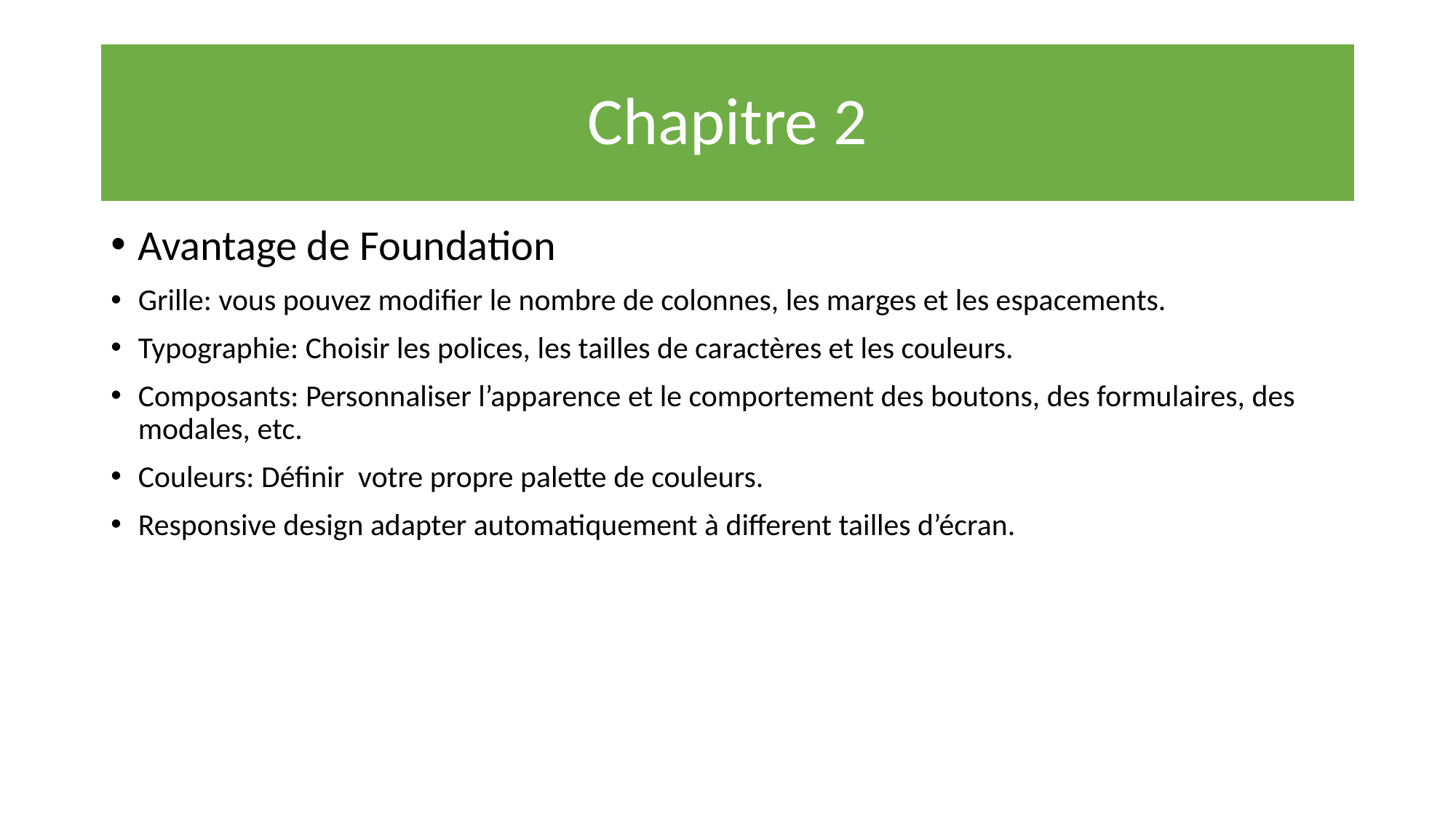

# Chapitre Chapitre 2 ++++++++++++++++++++++++++++++2
Avantage de Foundation
Grille: vous pouvez modifier le nombre de colonnes, les marges et les espacements.
Typographie: Choisir les polices, les tailles de caractères et les couleurs.
Composants: Personnaliser l’apparence et le comportement des boutons, des formulaires, des modales, etc.
Couleurs: Définir  votre propre palette de couleurs.
Responsive design adapter automatiquement à different tailles d’écran.